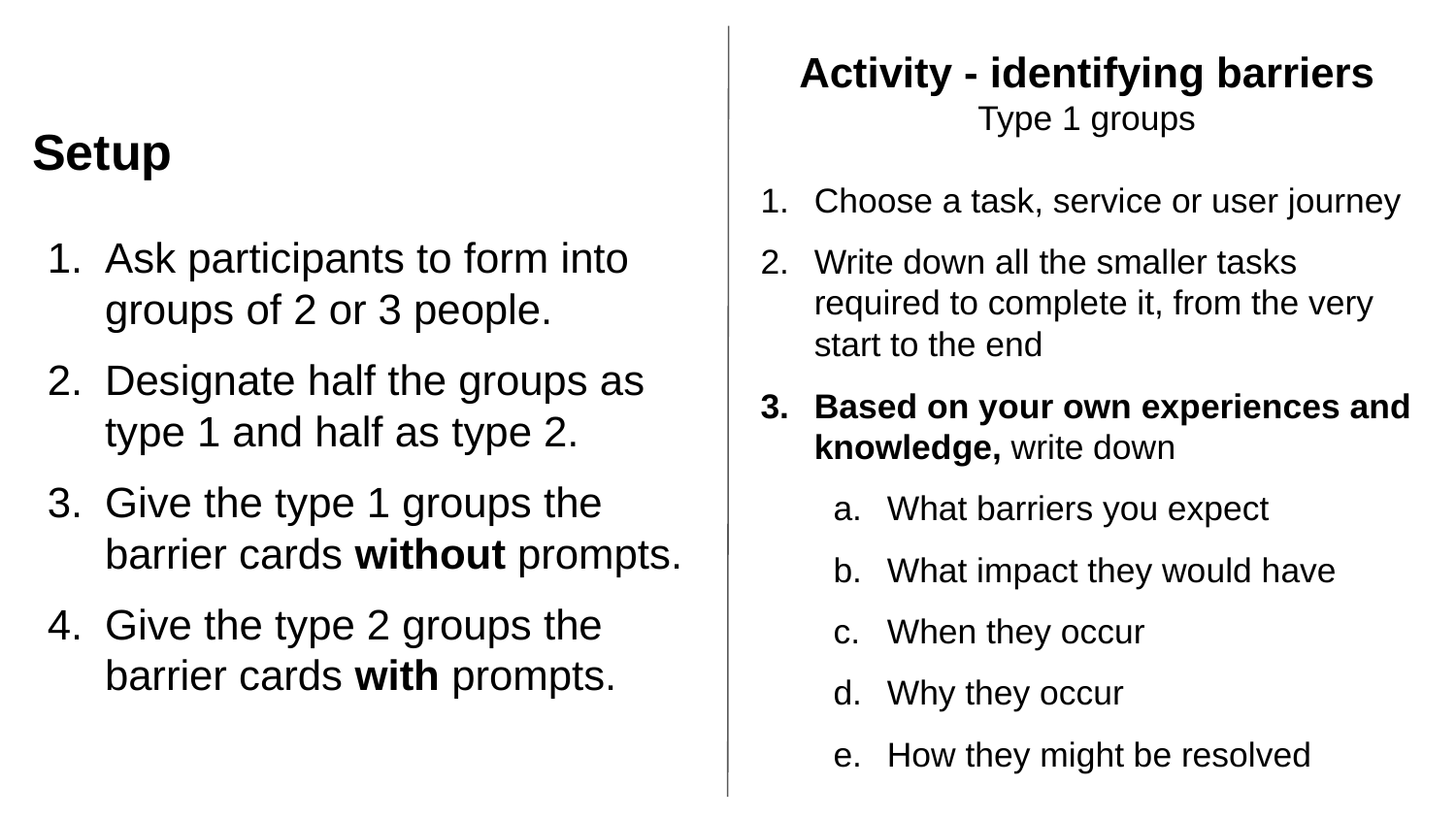

Setup

Ask participants to form into groups of 2 or 3 people.
Designate half the groups as type 1 and half as type 2.
Give the type 1 groups the barrier cards without prompts.
Give the type 2 groups the barrier cards with prompts.
Activity - identifying barriers
Type 1 groups

Choose a task, service or user journey
Write down all the smaller tasks required to complete it, from the very start to the end
Based on your own experiences and knowledge, write down
What barriers you expect
What impact they would have
When they occur
Why they occur
How they might be resolved